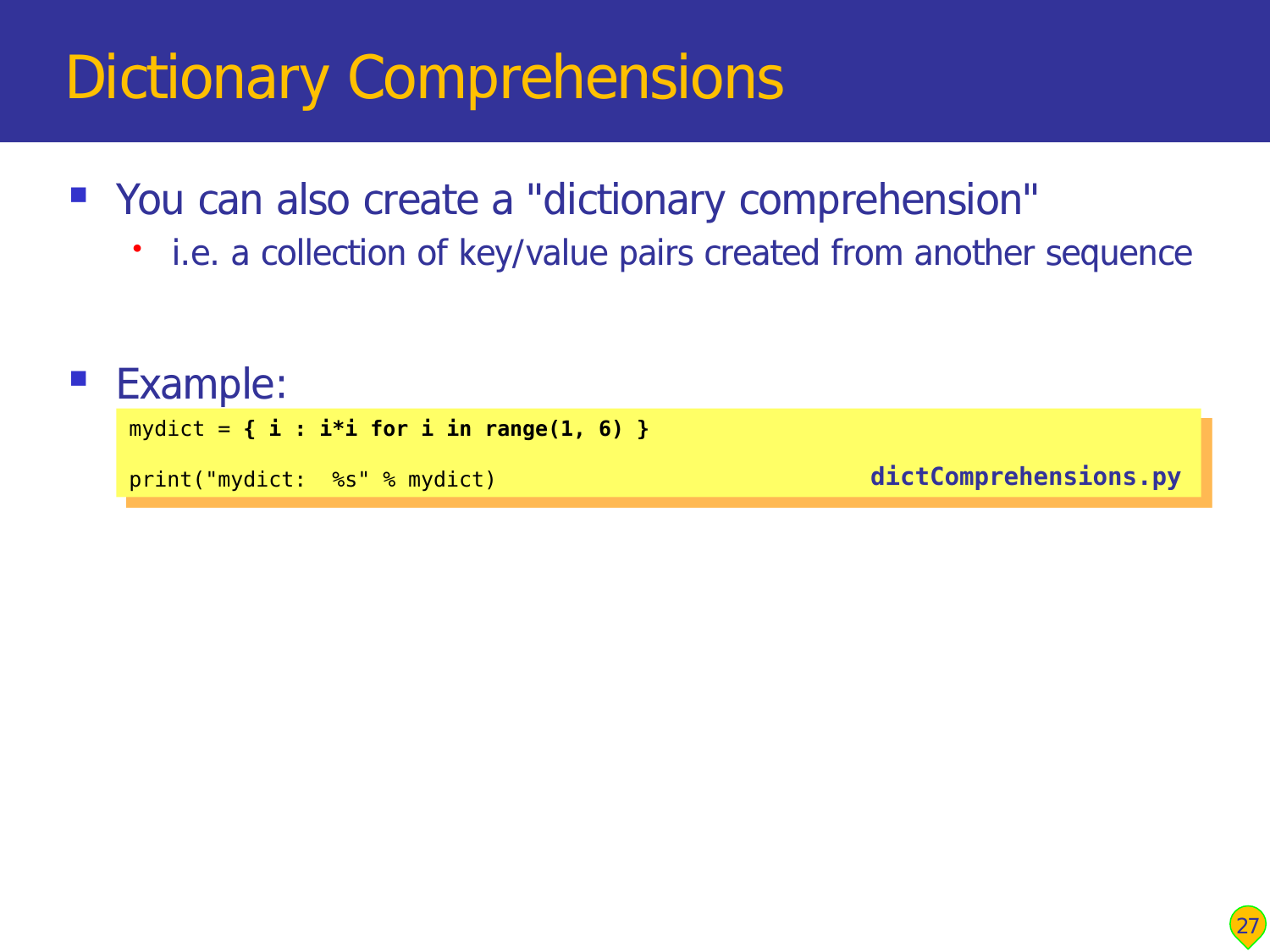

# Dictionary Comprehensions
You can also create a "dictionary comprehension"
i.e. a collection of key/value pairs created from another sequence

Example:
mydict = { i : i*i for i in range(1, 6) }

print("mydict:  %s" % mydict)
dictComprehensions.py
27